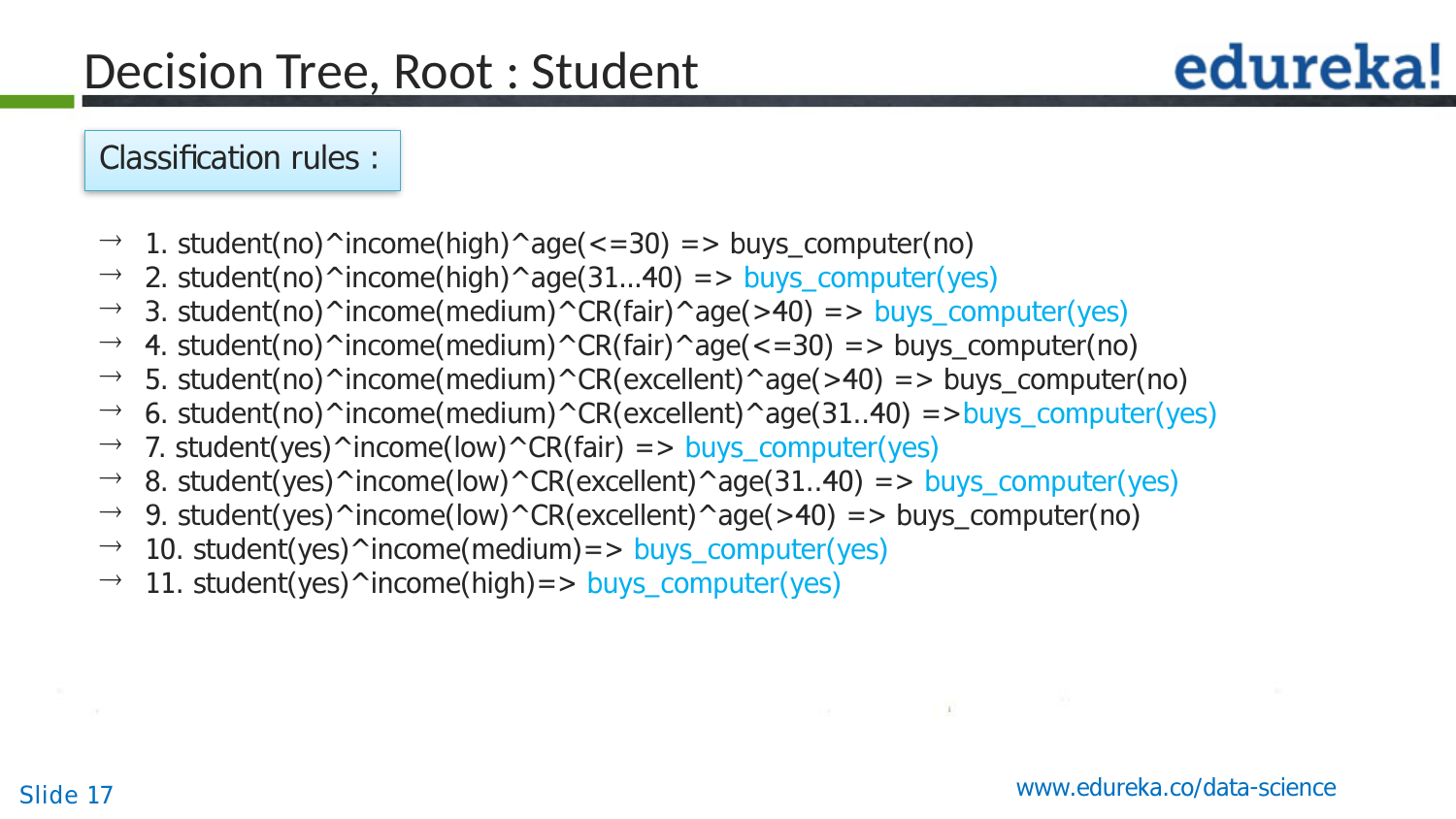

Decision Tree, Root : Student
Classification rules :
1. student(no)^income(high)^age(<=30) => buys_computer(no)
2. student(no)^income(high)^age(31…40) => buys_computer(yes)
3. student(no)^income(medium)^CR(fair)^age(>40) => buys_computer(yes)
4. student(no)^income(medium)^CR(fair)^age(<=30) => buys_computer(no)
5. student(no)^income(medium)^CR(excellent)^age(>40) => buys_computer(no)
6. student(no)^income(medium)^CR(excellent)^age(31..40) =>buys_computer(yes)
7. student(yes)^income(low)^CR(fair) => buys_computer(yes)
8. student(yes)^income(low)^CR(excellent)^age(31..40) => buys_computer(yes)
9. student(yes)^income(low)^CR(excellent)^age(>40) => buys_computer(no)
10. student(yes)^income(medium)=> buys_computer(yes)
11. student(yes)^income(high)=> buys_computer(yes)